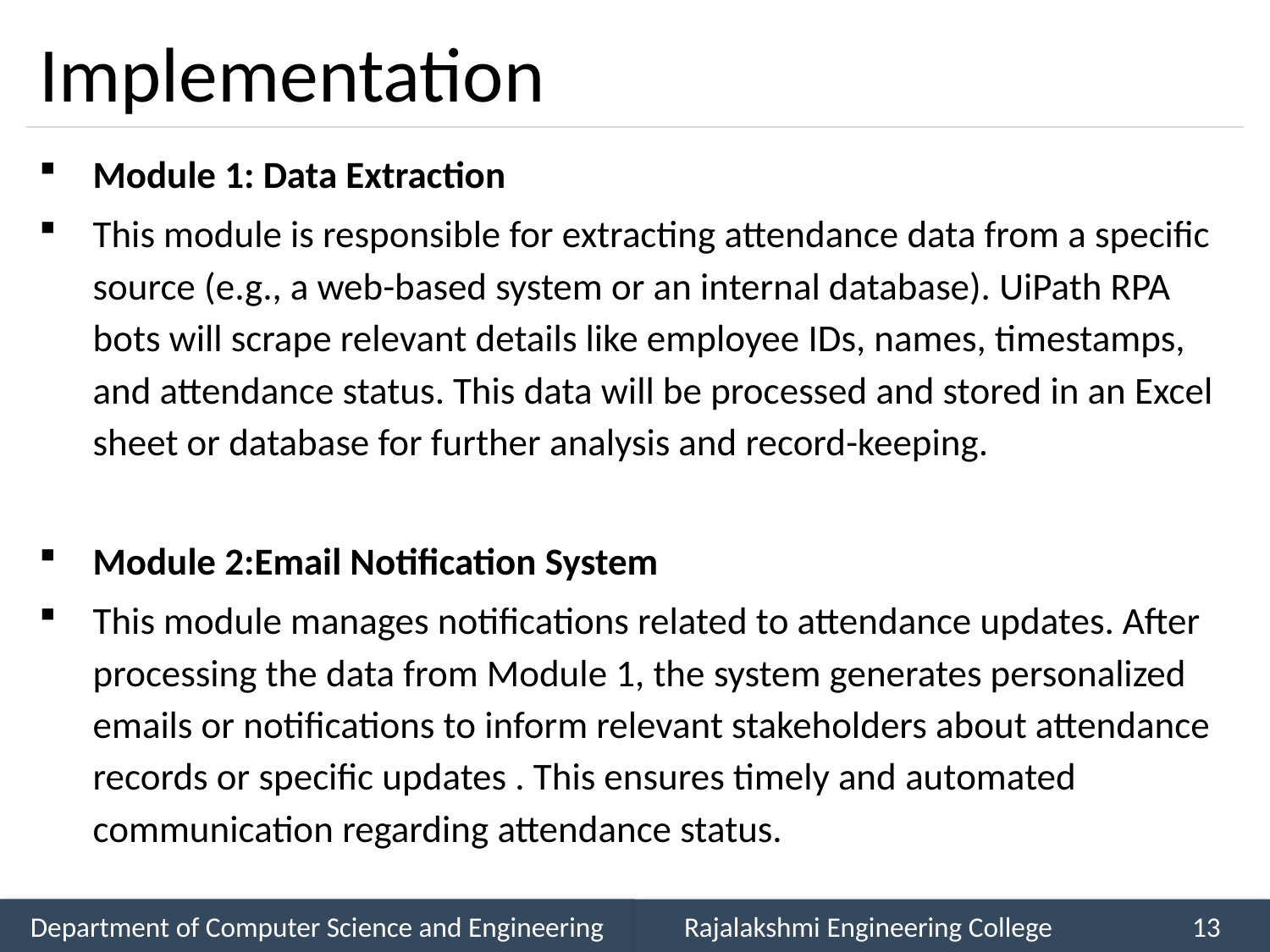

# Implementation
Module 1: Data Extraction
This module is responsible for extracting attendance data from a specific source (e.g., a web-based system or an internal database). UiPath RPA bots will scrape relevant details like employee IDs, names, timestamps, and attendance status. This data will be processed and stored in an Excel sheet or database for further analysis and record-keeping.

Module 2:Email Notification System
This module manages notifications related to attendance updates. After processing the data from Module 1, the system generates personalized emails or notifications to inform relevant stakeholders about attendance records or specific updates . This ensures timely and automated communication regarding attendance status.